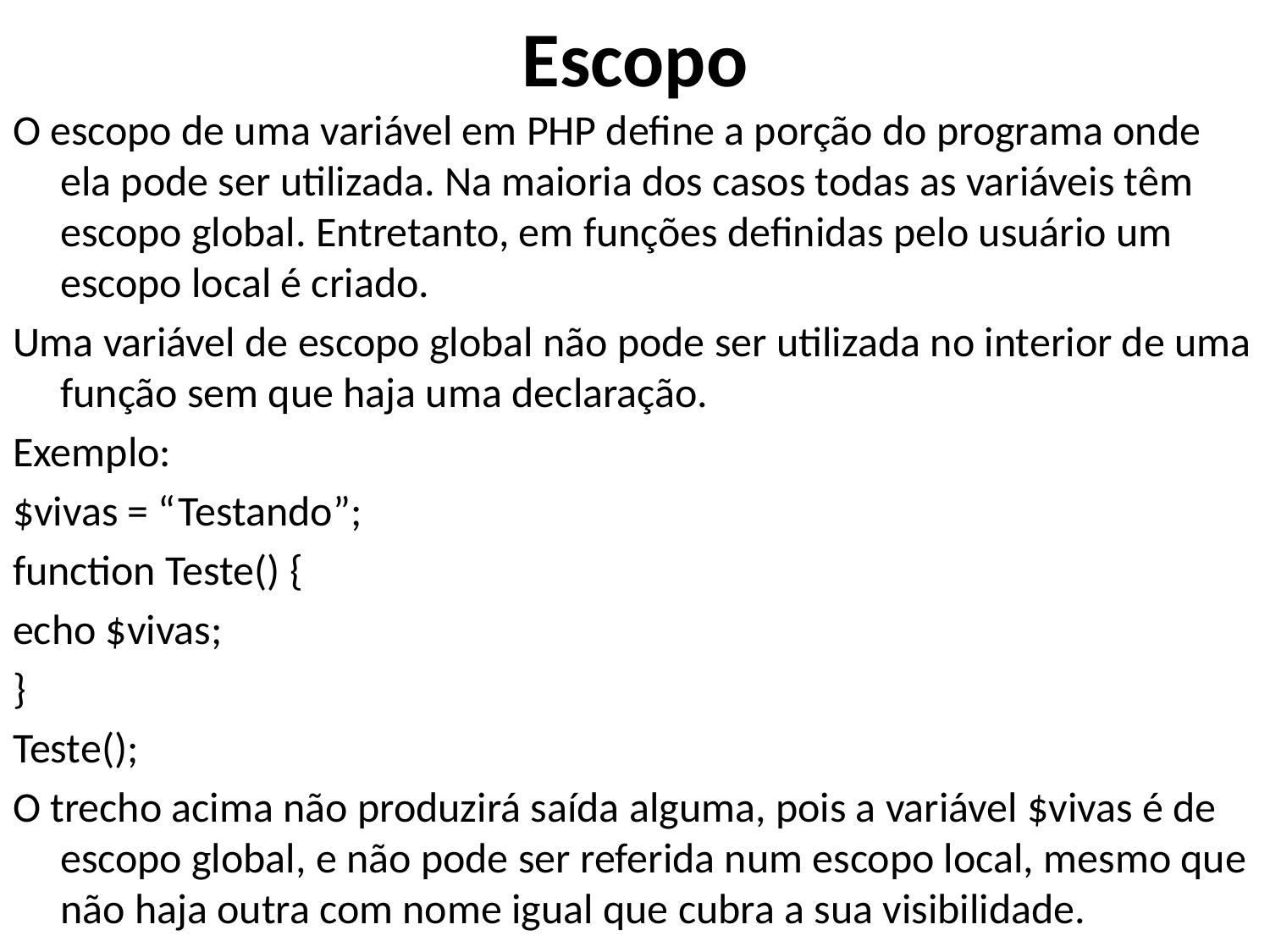

# Escopo
O escopo de uma variável em PHP define a porção do programa onde ela pode ser utilizada. Na maioria dos casos todas as variáveis têm escopo global. Entretanto, em funções definidas pelo usuário um escopo local é criado.
Uma variável de escopo global não pode ser utilizada no interior de uma função sem que haja uma declaração.
Exemplo:
$vivas = “Testando”;
function Teste() {
echo $vivas;
}
Teste();
O trecho acima não produzirá saída alguma, pois a variável $vivas é de escopo global, e não pode ser referida num escopo local, mesmo que não haja outra com nome igual que cubra a sua visibilidade.